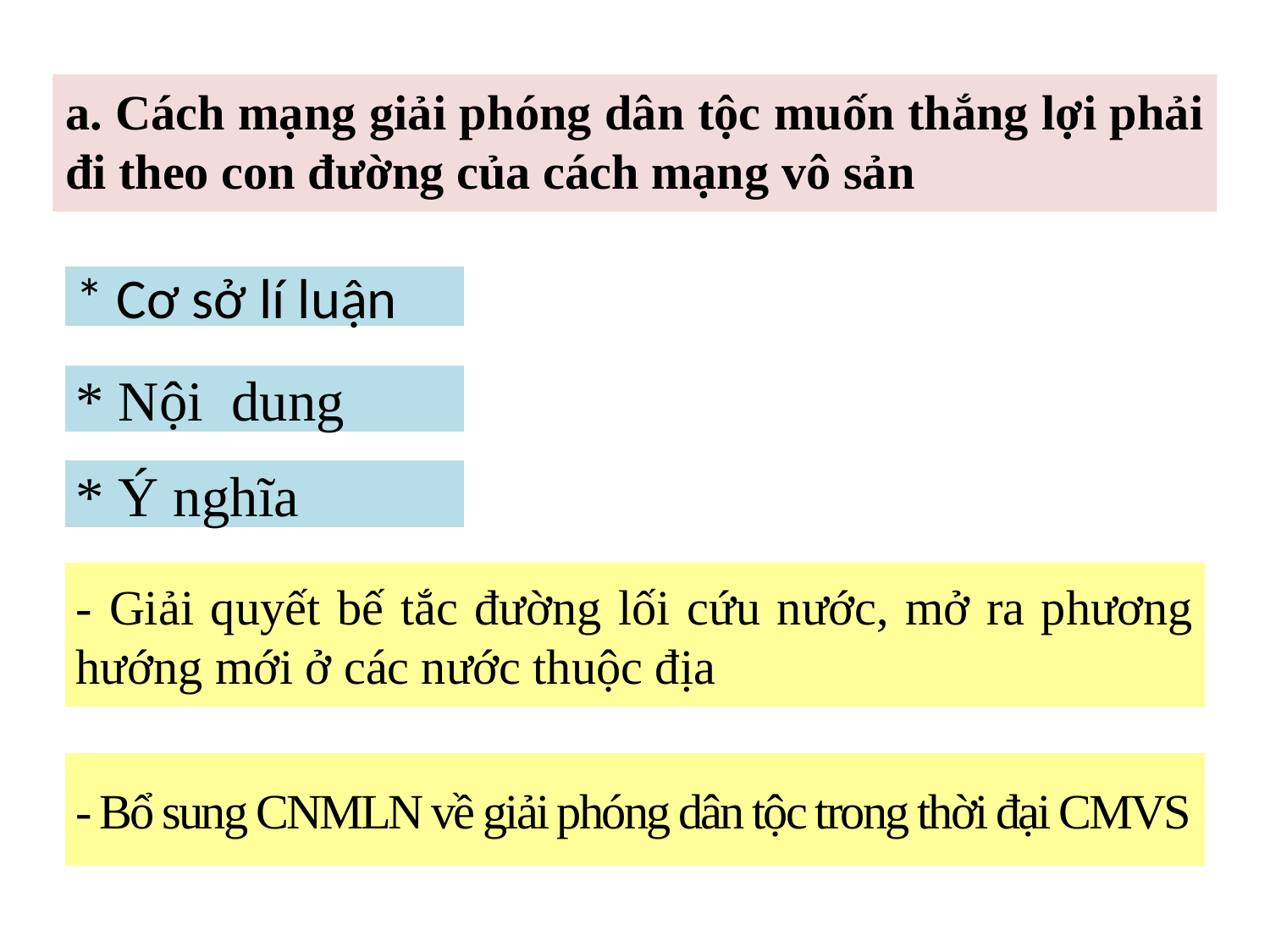

a. Cách mạng giải phóng dân tộc muốn thắng lợi phải đi theo con đường của cách mạng vô sản
* Cơ sở lí luận
* Nội  dung
* Ý nghĩa
- Giải quyết bế tắc đường lối cứu nước, mở ra phương hướng mới ở các nước thuộc địa
- Bổ sung CNMLN về giải phóng dân tộc trong thời đại CMVS